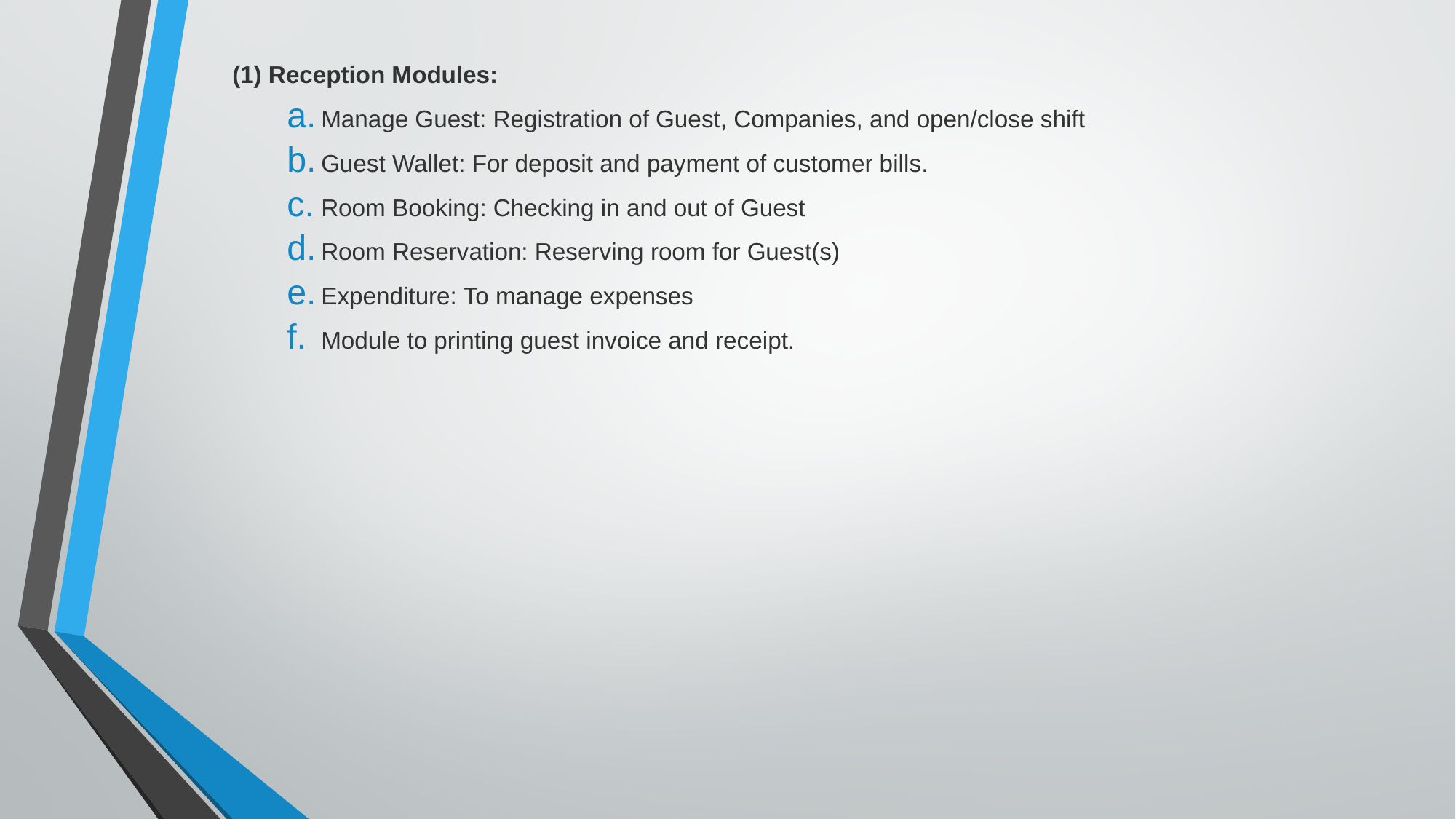

(1) Reception Modules:
Manage Guest: Registration of Guest, Companies, and open/close shift
Guest Wallet: For deposit and payment of customer bills.
Room Booking: Checking in and out of Guest
Room Reservation: Reserving room for Guest(s)
Expenditure: To manage expenses
Module to printing guest invoice and receipt.